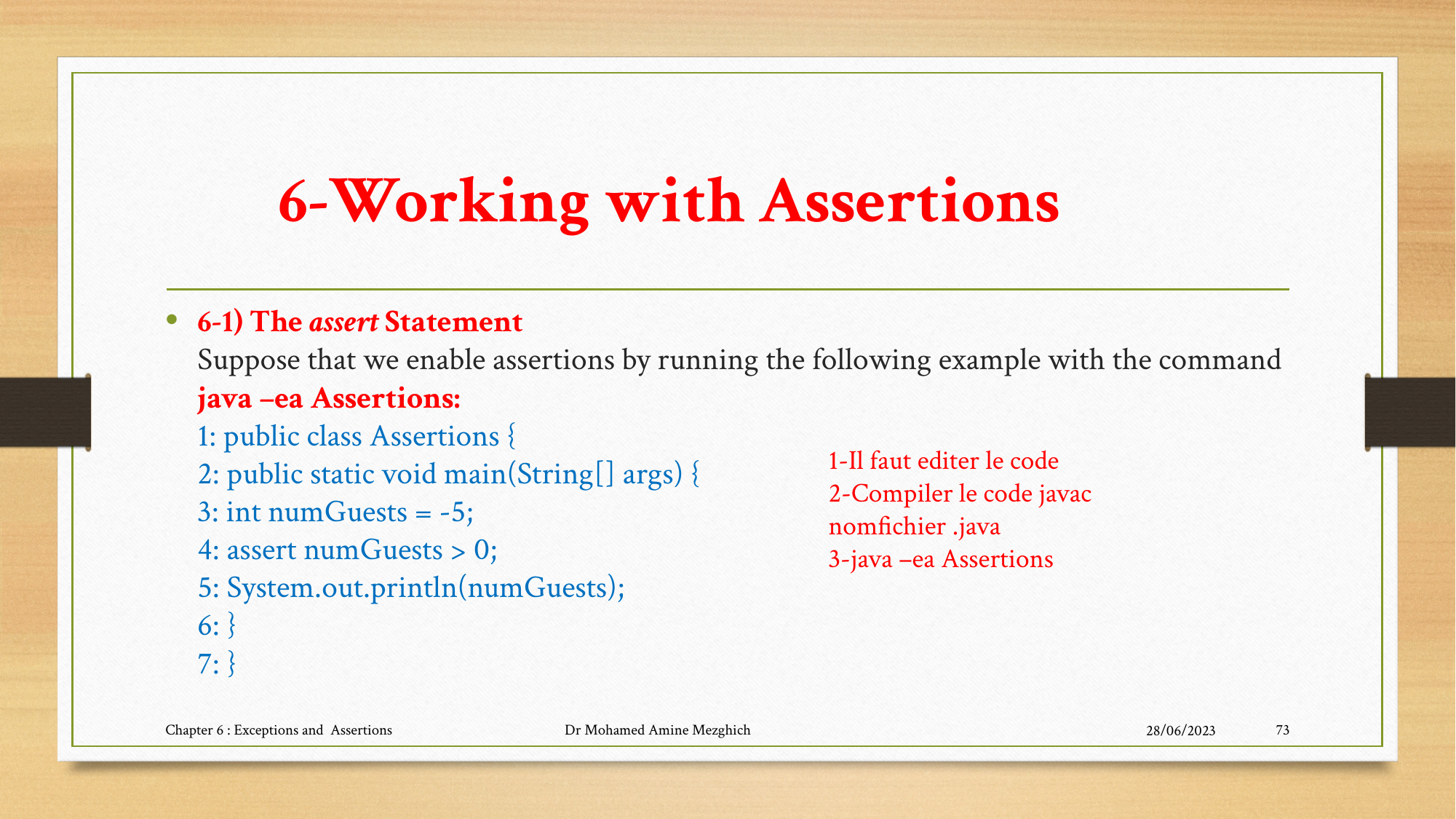

# 6-Working with Assertions
6-1) The assert Statement
Suppose that we enable assertions by running the following example with the command
java –ea Assertions:
1: public class Assertions {
2: public static void main(String[] args) {
3: int numGuests = -5;
4: assert numGuests > 0;
5: System.out.println(numGuests);
6: }
7: }
1-Il faut editer le code
2-Compiler le code javac nomfichier .java
3-java –ea Assertions

Chapter 6 : Exceptions and  Assertions                                                  Dr Mohamed Amine Mezghich
28/06/2023
73